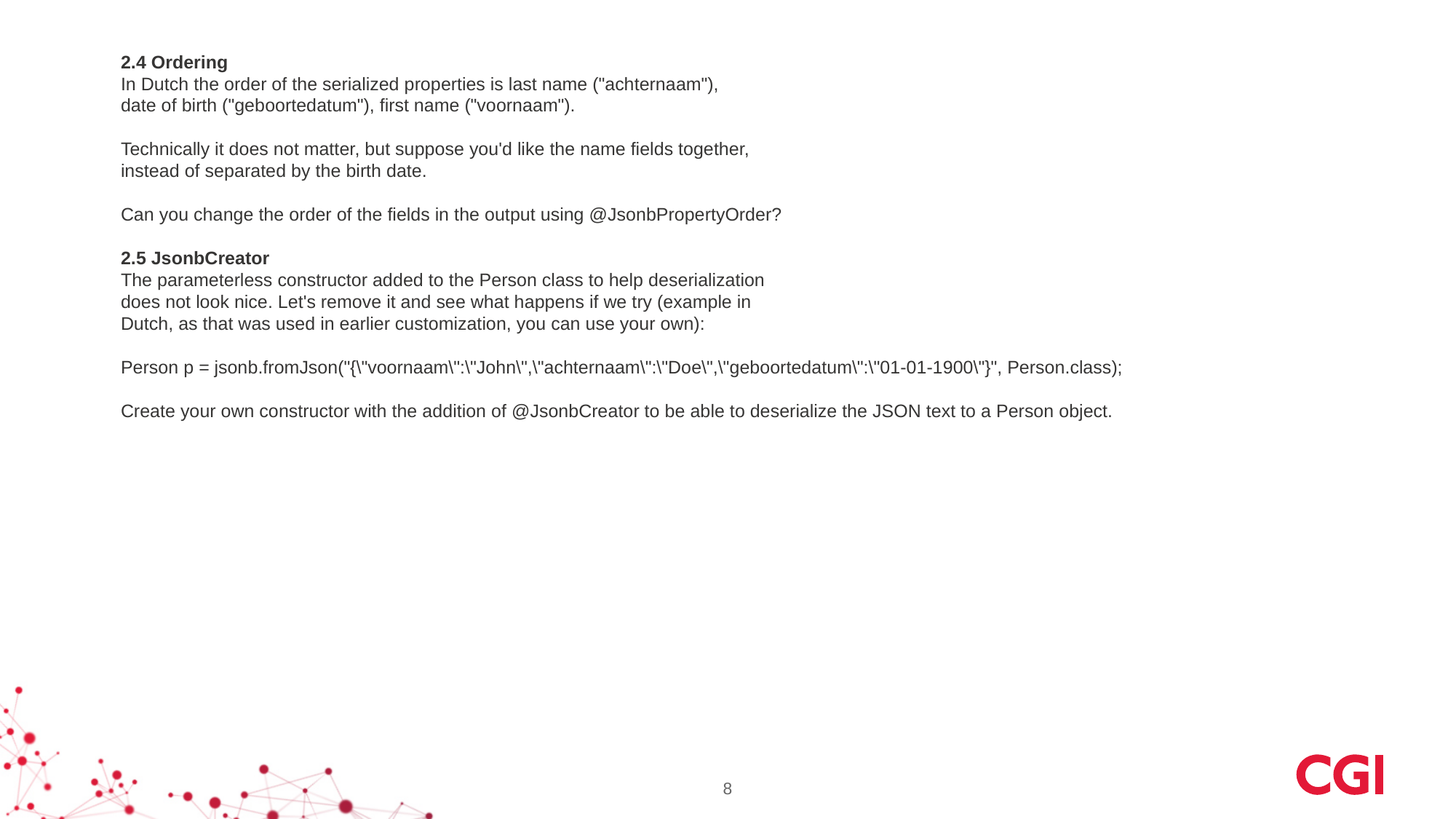

2.4 Ordering
In Dutch the order of the serialized properties is last name ("achternaam"),
date of birth ("geboortedatum"), first name ("voornaam").

Technically it does not matter, but suppose you'd like the name fields together,
instead of separated by the birth date.

Can you change the order of the fields in the output using @JsonbPropertyOrder?

2.5 JsonbCreator
The parameterless constructor added to the Person class to help deserialization
does not look nice. Let's remove it and see what happens if we try (example in
Dutch, as that was used in earlier customization, you can use your own):

Person p = jsonb.fromJson("{\"voornaam\":\"John\",\"achternaam\":\"Doe\",\"geboortedatum\":\"01-01-1900\"}", Person.class);

Create your own constructor with the addition of @JsonbCreator to be able to deserialize the JSON text to a Person object.

8